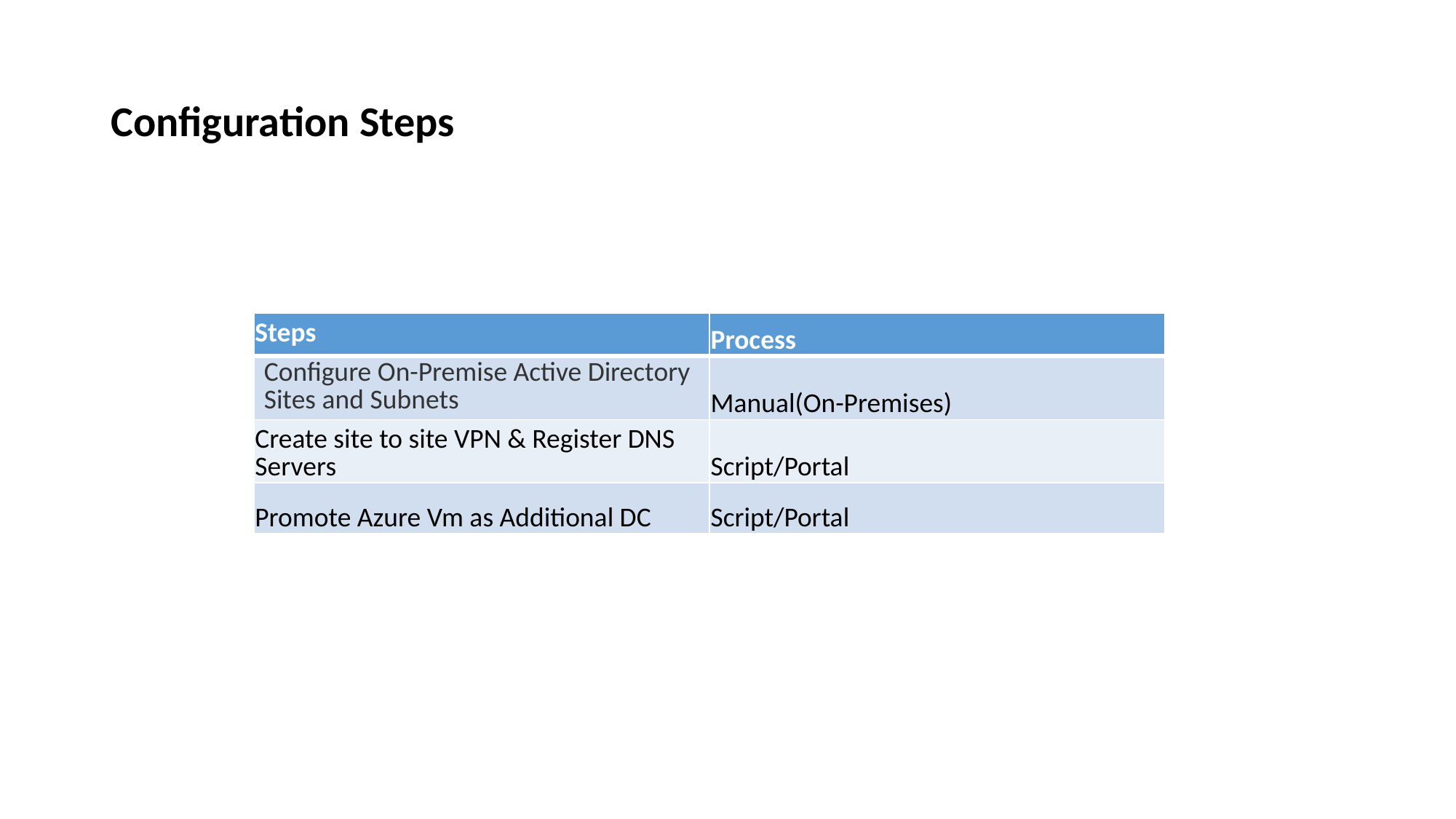

# Configuration Steps
| Steps | Process |
| --- | --- |
| Configure On-Premise Active Directory Sites and Subnets | Manual(On-Premises) |
| Create site to site VPN & Register DNS Servers | Script/Portal |
| Promote Azure Vm as Additional DC | Script/Portal |